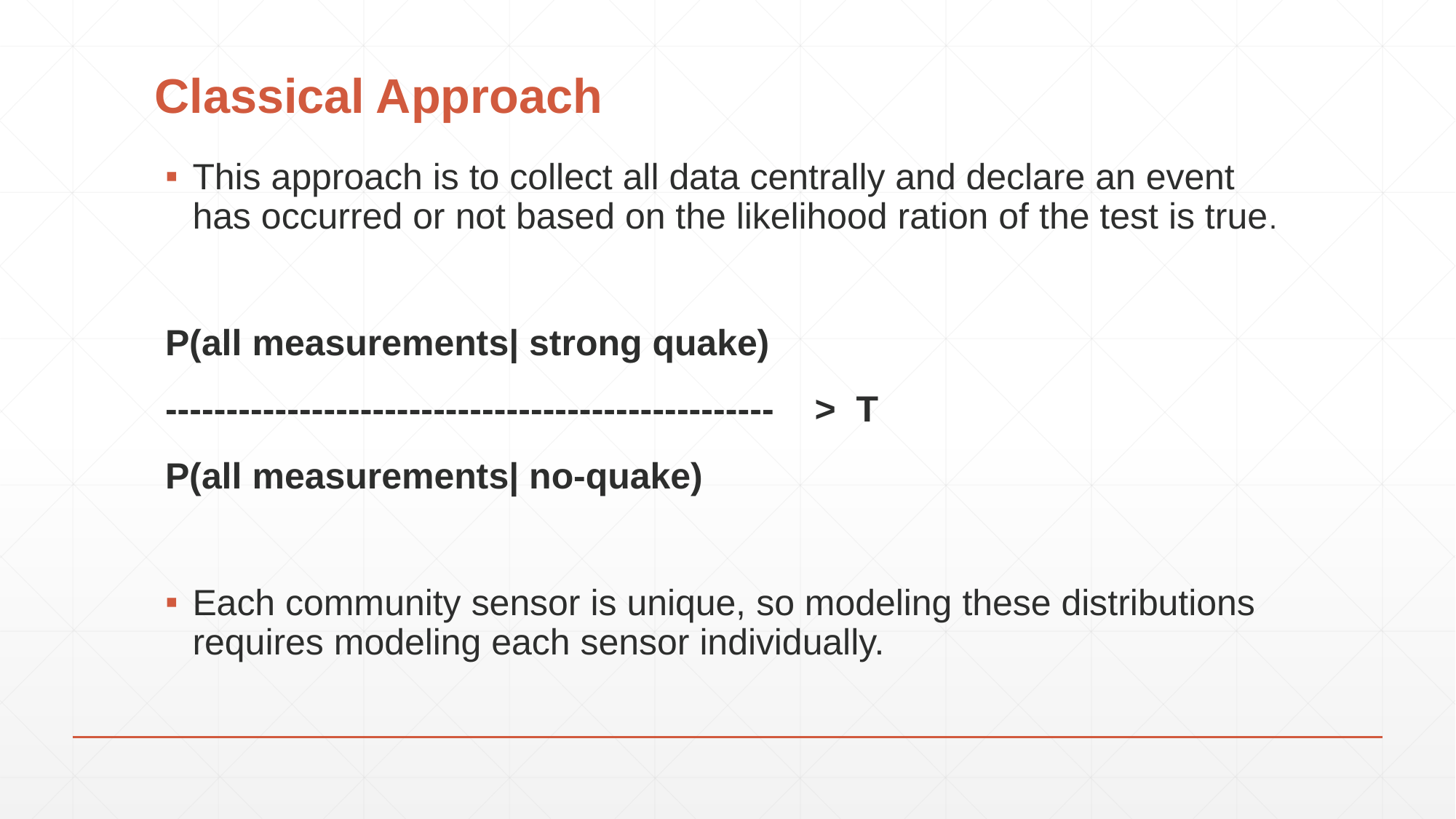

# Classical Approach
This approach is to collect all data centrally and declare an event has occurred or not based on the likelihood ration of the test is true.

P(all measurements| strong quake)
--------------------------------------------------    >  T
P(all measurements| no-quake)

Each community sensor is unique, so modeling these distributions requires modeling each sensor individually.